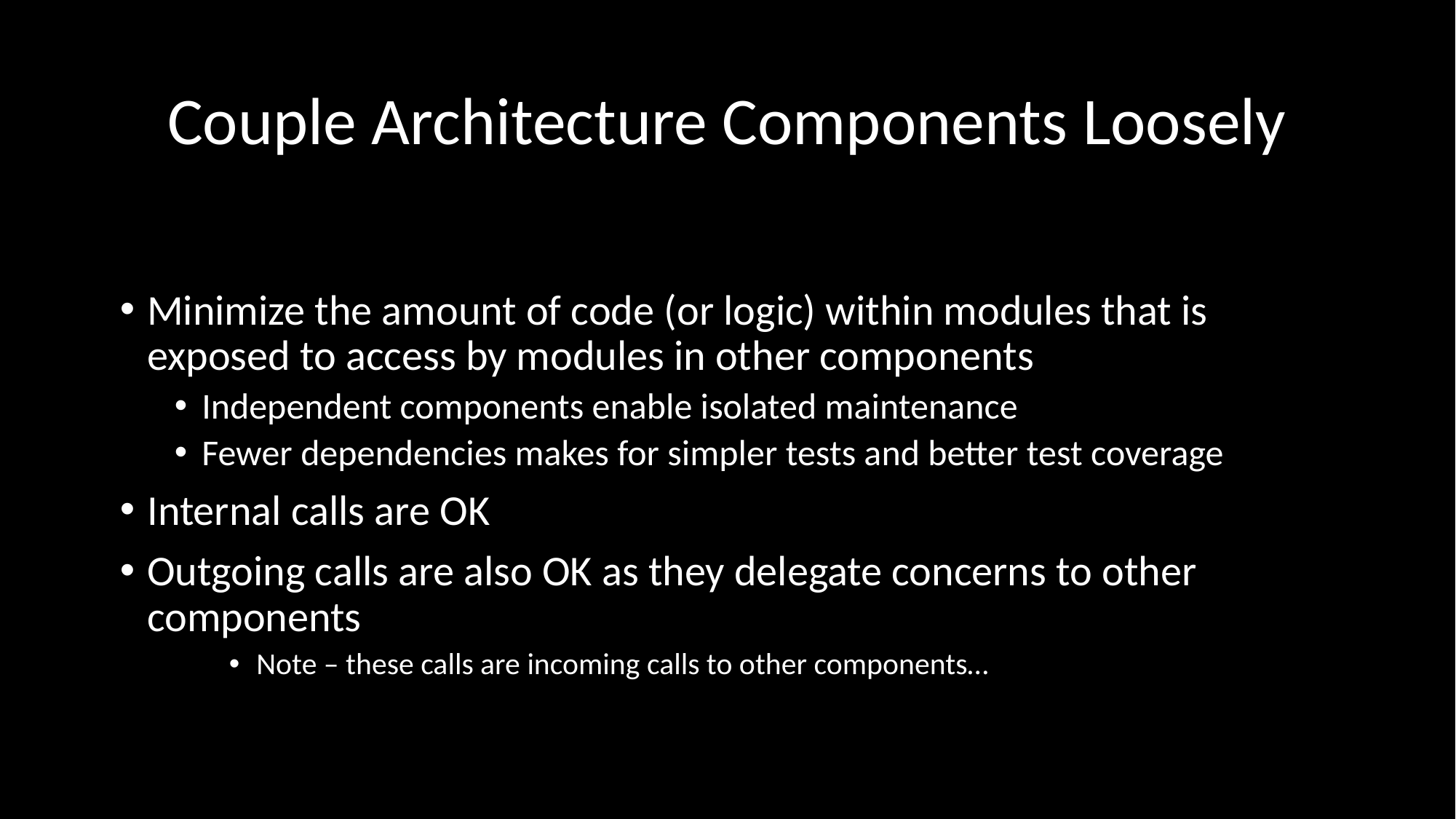

# Couple Architecture Components Loosely
Minimize the amount of code (or logic) within modules that is exposed to access by modules in other components
Independent components enable isolated maintenance
Fewer dependencies makes for simpler tests and better test coverage
Internal calls are OK
Outgoing calls are also OK as they delegate concerns to other components
Note – these calls are incoming calls to other components…